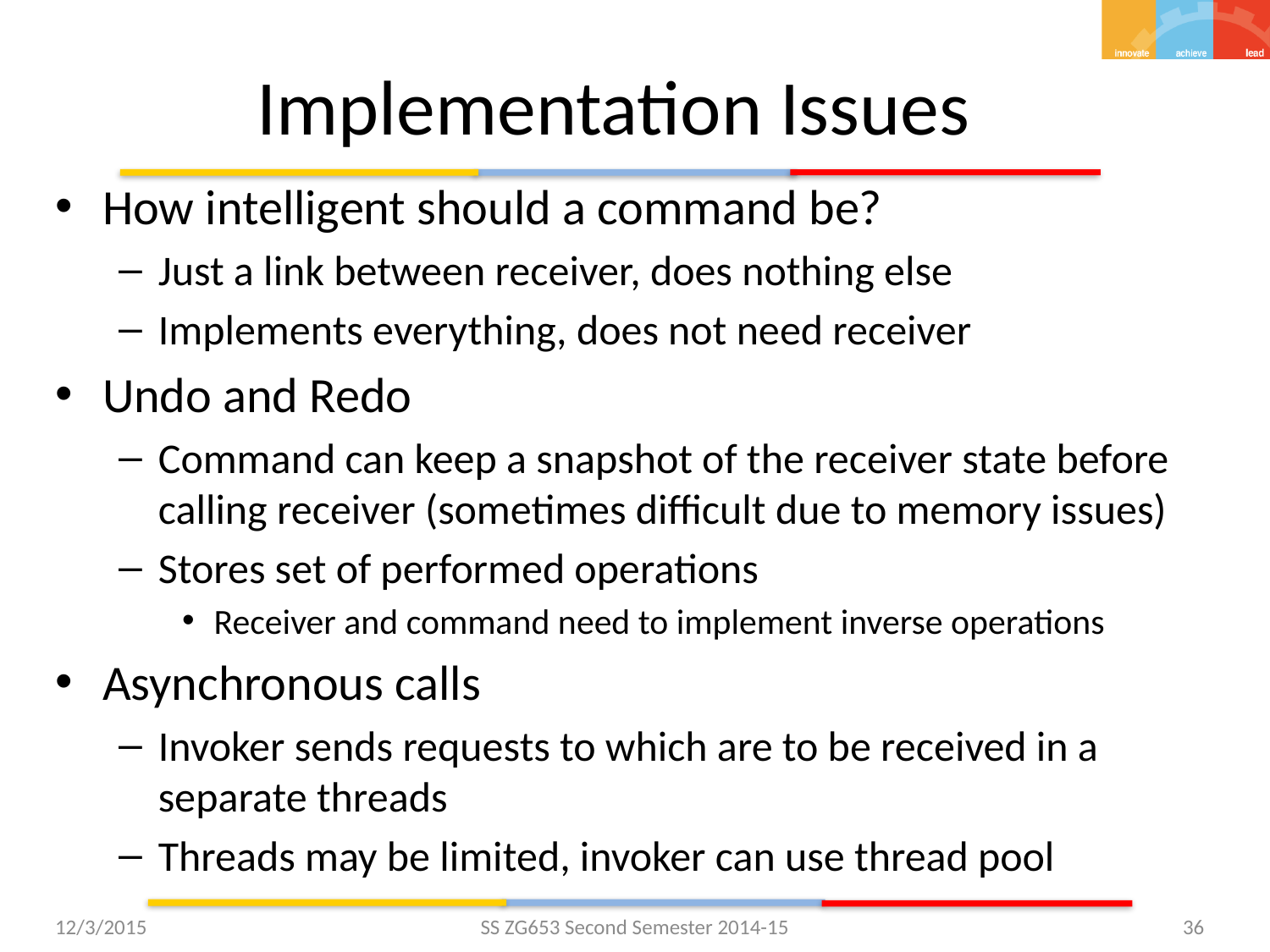

# Implementation Issues
How intelligent should a command be?
Just a link between receiver, does nothing else
Implements everything, does not need receiver
Undo and Redo
Command can keep a snapshot of the receiver state before calling receiver (sometimes difficult due to memory issues)
Stores set of performed operations
Receiver and command need to implement inverse operations
Asynchronous calls
Invoker sends requests to which are to be received in a separate threads
Threads may be limited, invoker can use thread pool
12/3/2015
SS ZG653 Second Semester 2014-15
36